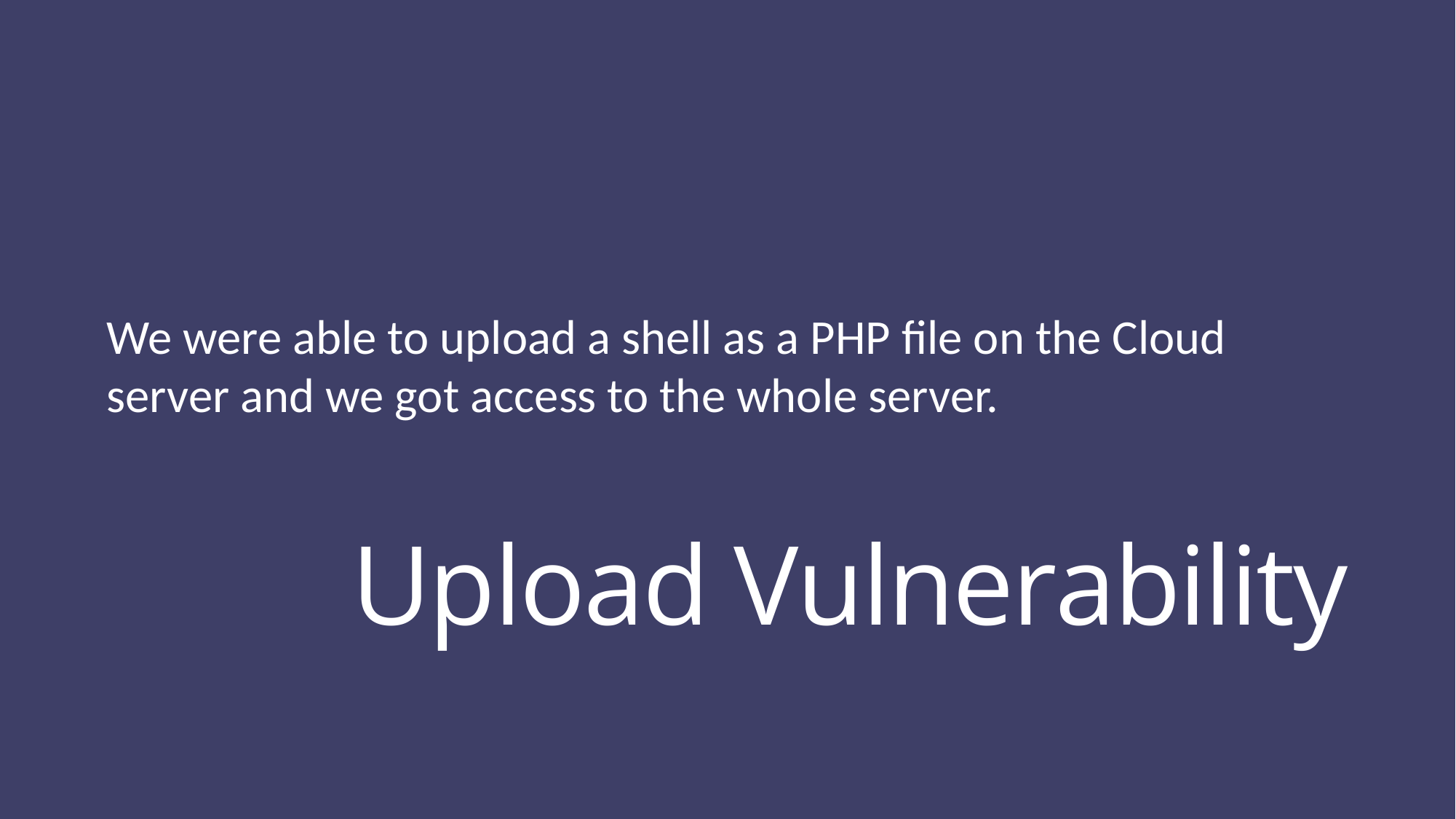

We were able to upload a shell as a PHP file on the Cloud server and we got access to the whole server.
# Upload Vulnerability